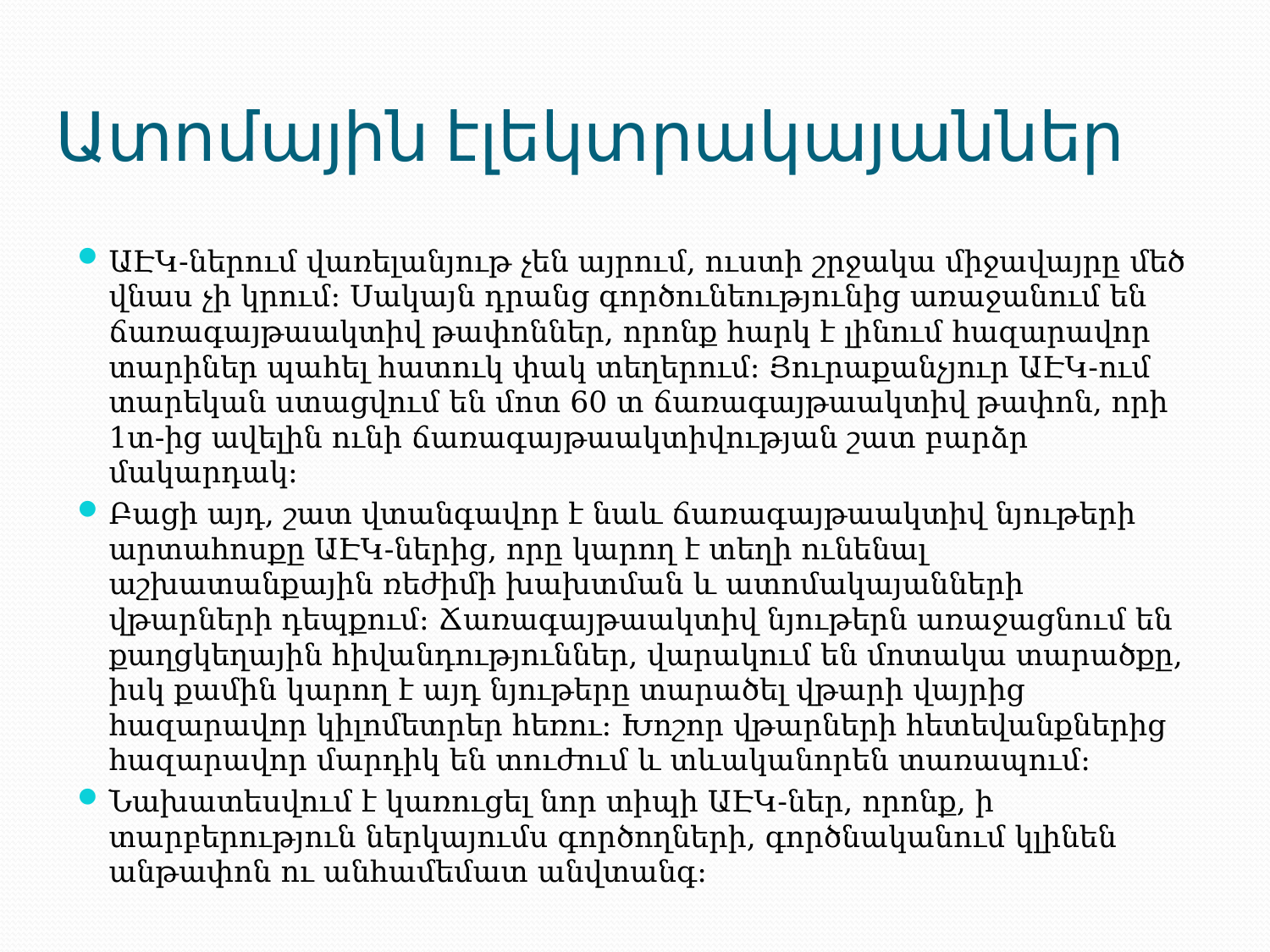

# Ատոմային էլեկտրակայաններ
ԱԷԿ-ներում վառելանյութ չեն այրում, ուստի շրջակա միջավայրը մեծ վնաս չի կրում: Սակայն դրանց գործունեությունից առաջանում են ճառագայթաակտիվ թափոններ, որոնք հարկ է լինում հազարավոր տարիներ պահել հատուկ փակ տեղերում: Յուրաքանչյուր ԱԷԿ-ում տարեկան ստացվում են մոտ 60 տ ճառագայթաակտիվ թափոն, որի 1տ-ից ավելին ունի ճառագայթաակտիվության շատ բարձր մակարդակ:
Բացի այդ, շատ վտանգավոր է նաև ճառագայթաակտիվ նյութերի արտահոսքը ԱԷԿ-ներից, որը կարող է տեղի ունենալ աշխատանքային ռեժիմի խախտման և ատոմակայանների վթարների դեպքում: Ճառագայթաակտիվ նյութերն առաջացնում են քաղցկեղային հիվանդություններ, վարակում են մոտակա տարածքը, իսկ քամին կարող է այդ նյութերը տարածել վթարի վայրից հազարավոր կիլոմետրեր հեռու: Խոշոր վթարների հետեվանքներից հազարավոր մարդիկ են տուժում և տևականորեն տառապում:
Նախատեսվում է կառուցել նոր տիպի ԱԷԿ-ներ, որոնք, ի տարբերություն ներկայումս գործողների, գործնականում կլինեն անթափոն ու անհամեմատ անվտանգ: